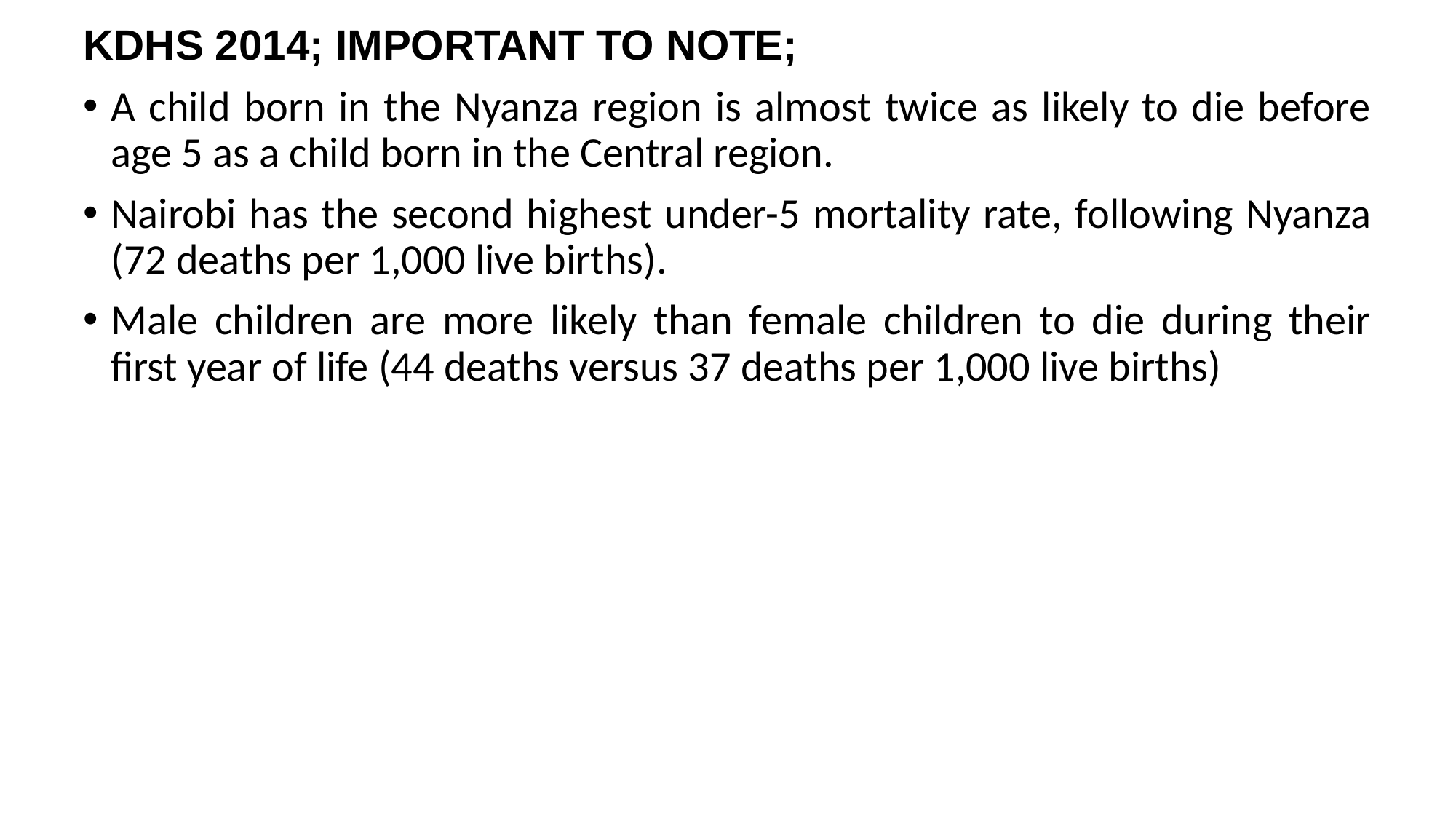

KDHS 2014; IMPORTANT TO NOTE;
A child born in the Nyanza region is almost twice as likely to die before age 5 as a child born in the Central region.
Nairobi has the second highest under-5 mortality rate, following Nyanza (72 deaths per 1,000 live births).
Male children are more likely than female children to die during their first year of life (44 deaths versus 37 deaths per 1,000 live births)